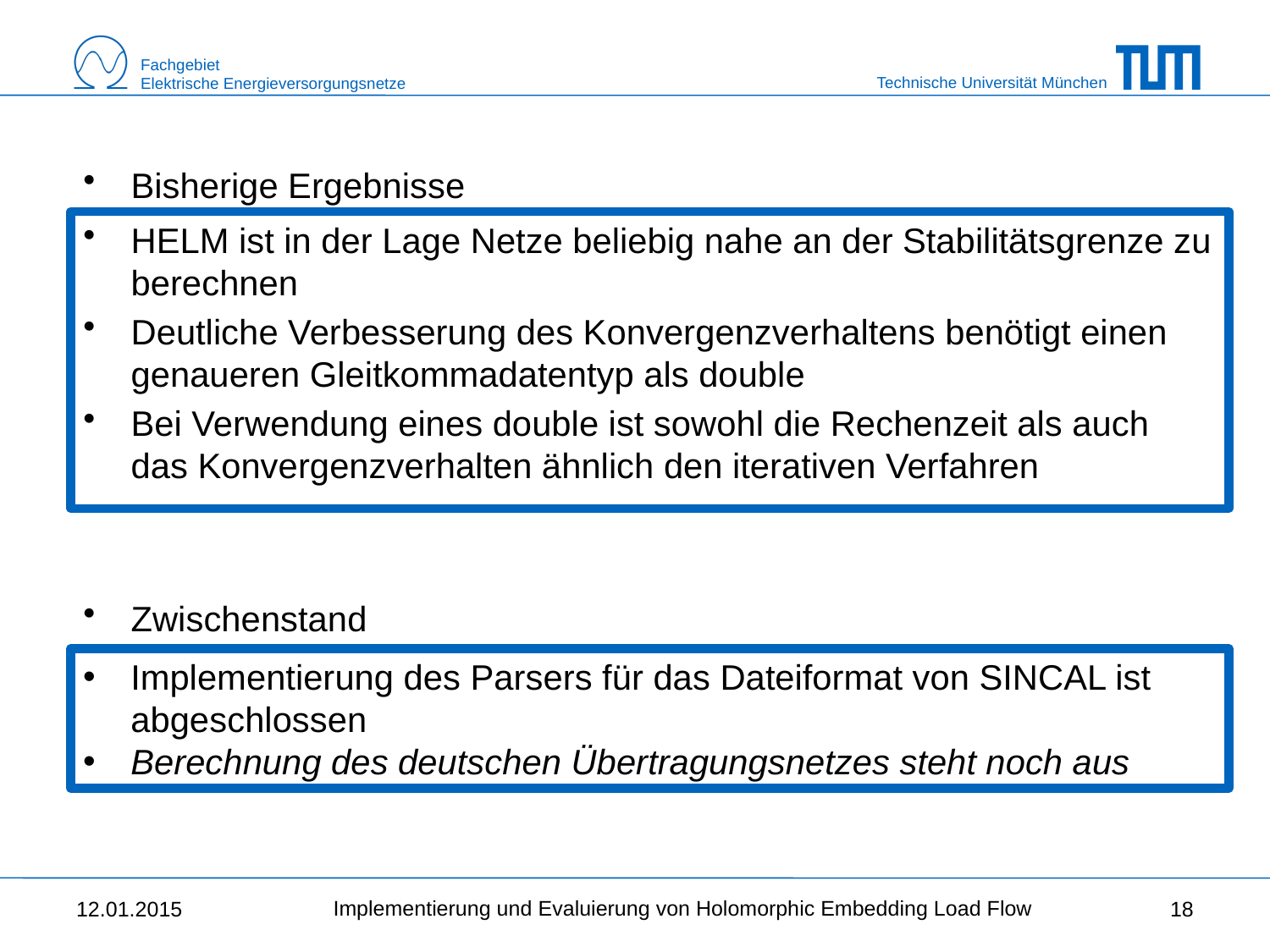

Bisherige Ergebnisse
HELM ist in der Lage Netze beliebig nahe an der Stabilitätsgrenze zu berechnen
Deutliche Verbesserung des Konvergenzverhaltens benötigt einen genaueren Gleitkommadatentyp als double
Bei Verwendung eines double ist sowohl die Rechenzeit als auch das Konvergenzverhalten ähnlich den iterativen Verfahren
Zwischenstand
Implementierung des Parsers für das Dateiformat von SINCAL ist abgeschlossen
Berechnung des deutschen Übertragungsnetzes steht noch aus
Implementierung und Evaluierung von Holomorphic Embedding Load Flow
12.01.2015
18